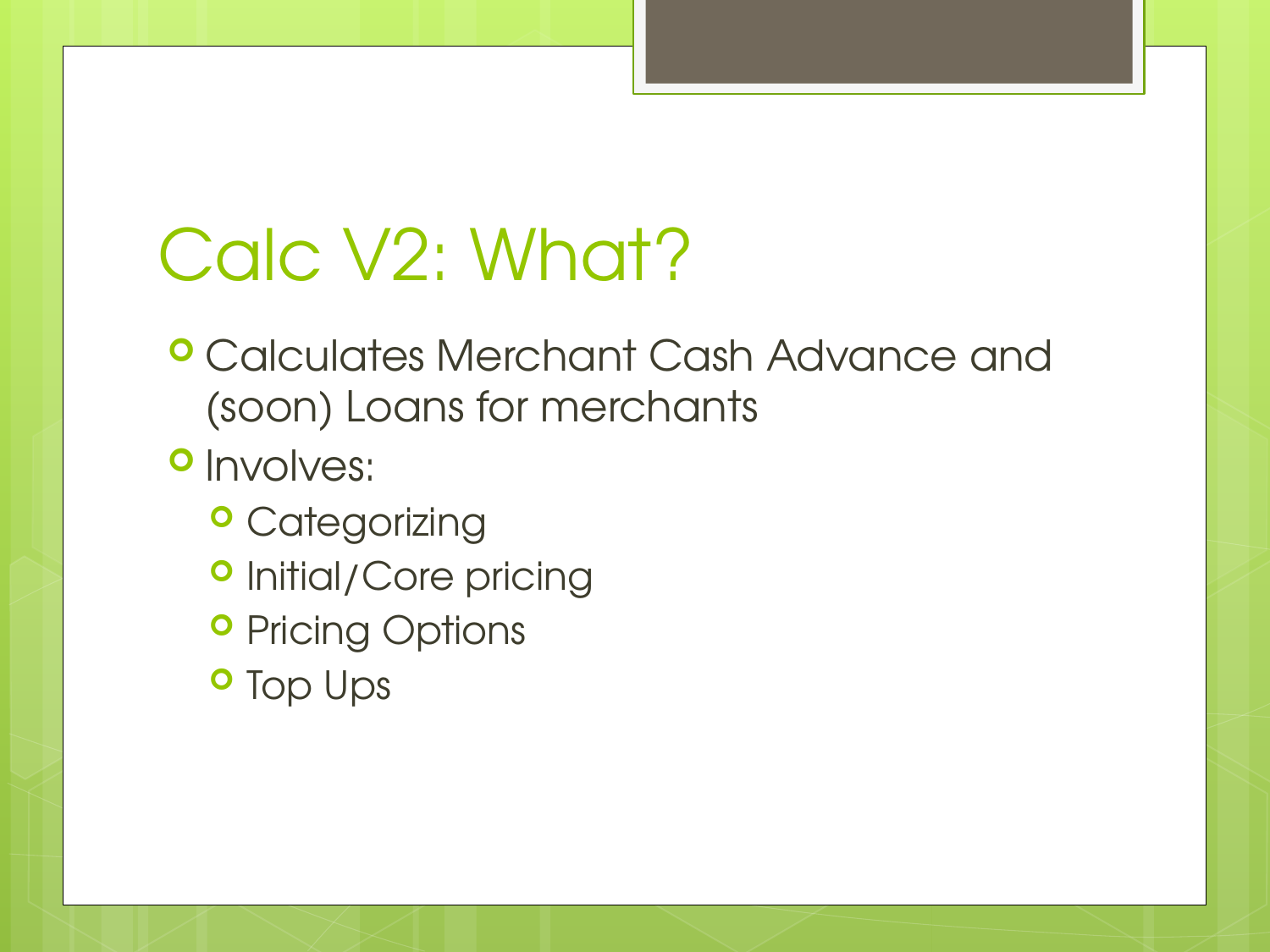

# Calc V2: What?
Calculates Merchant Cash Advance and (soon) Loans for merchants
Involves:
Categorizing
Initial/Core pricing
Pricing Options
Top Ups